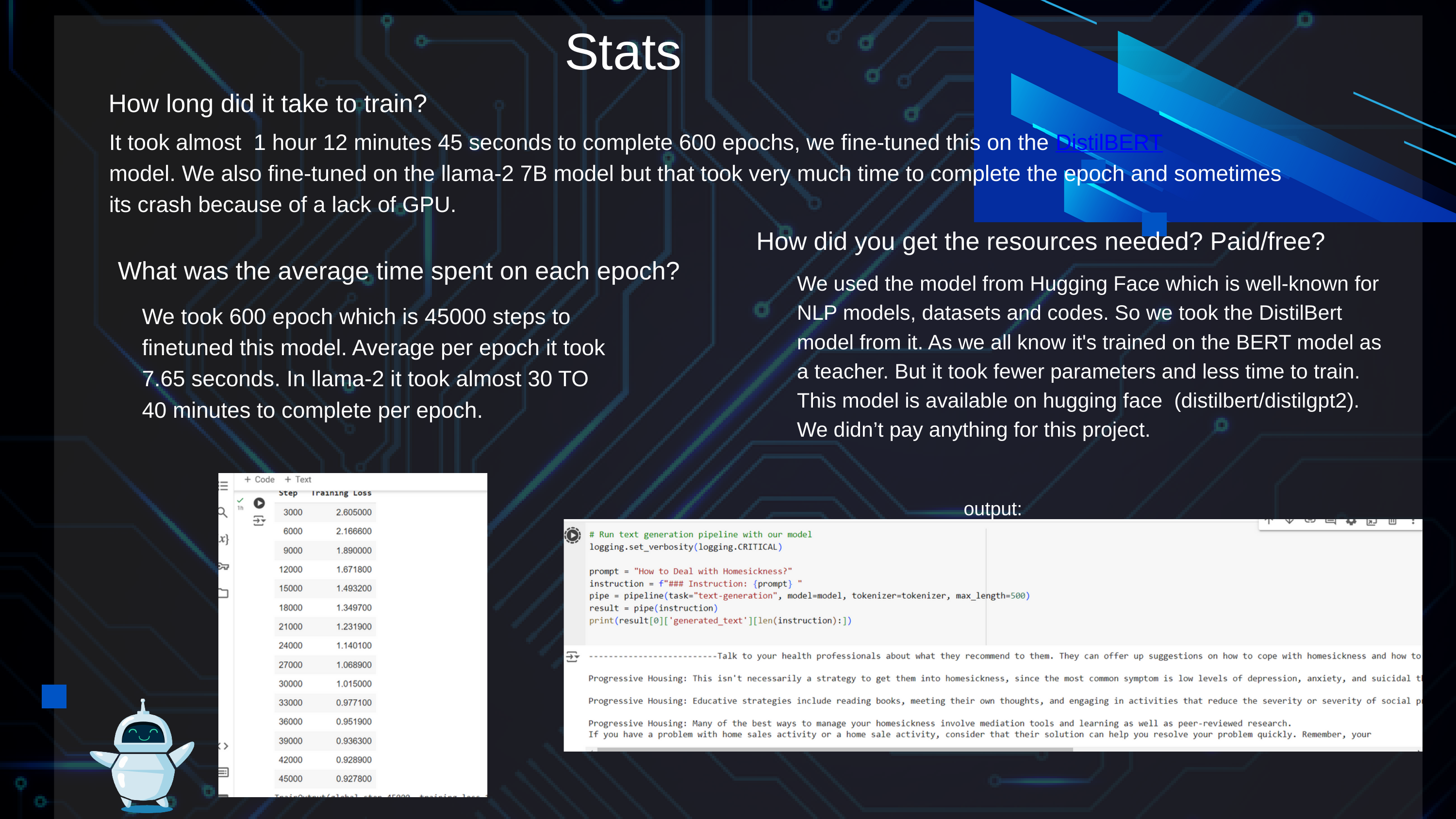

Stats

How long did it take to train?
It took almost  1 hour 12 minutes 45 seconds to complete 600 epochs, we fine-tuned this on the DistilBERT
model. We also fine-tuned on the llama-2 7B model but that took very much time to complete the epoch and sometimes its crash because of a lack of GPU.

How did you get the resources needed? Paid/free?
What was the average time spent on each epoch?
We used the model from Hugging Face which is well-known for NLP models, datasets and codes. So we took the DistilBert model from it. As we all know it's trained on the BERT model as a teacher. But it took fewer parameters and less time to train. This model is available on hugging face  (distilbert/distilgpt2). We didn’t pay anything for this project.
We took 600 epoch which is 45000 steps to finetuned this model. Average per epoch it took 7.65 seconds. In llama-2 it took almost 30 TO 40 minutes to complete per epoch.

output: